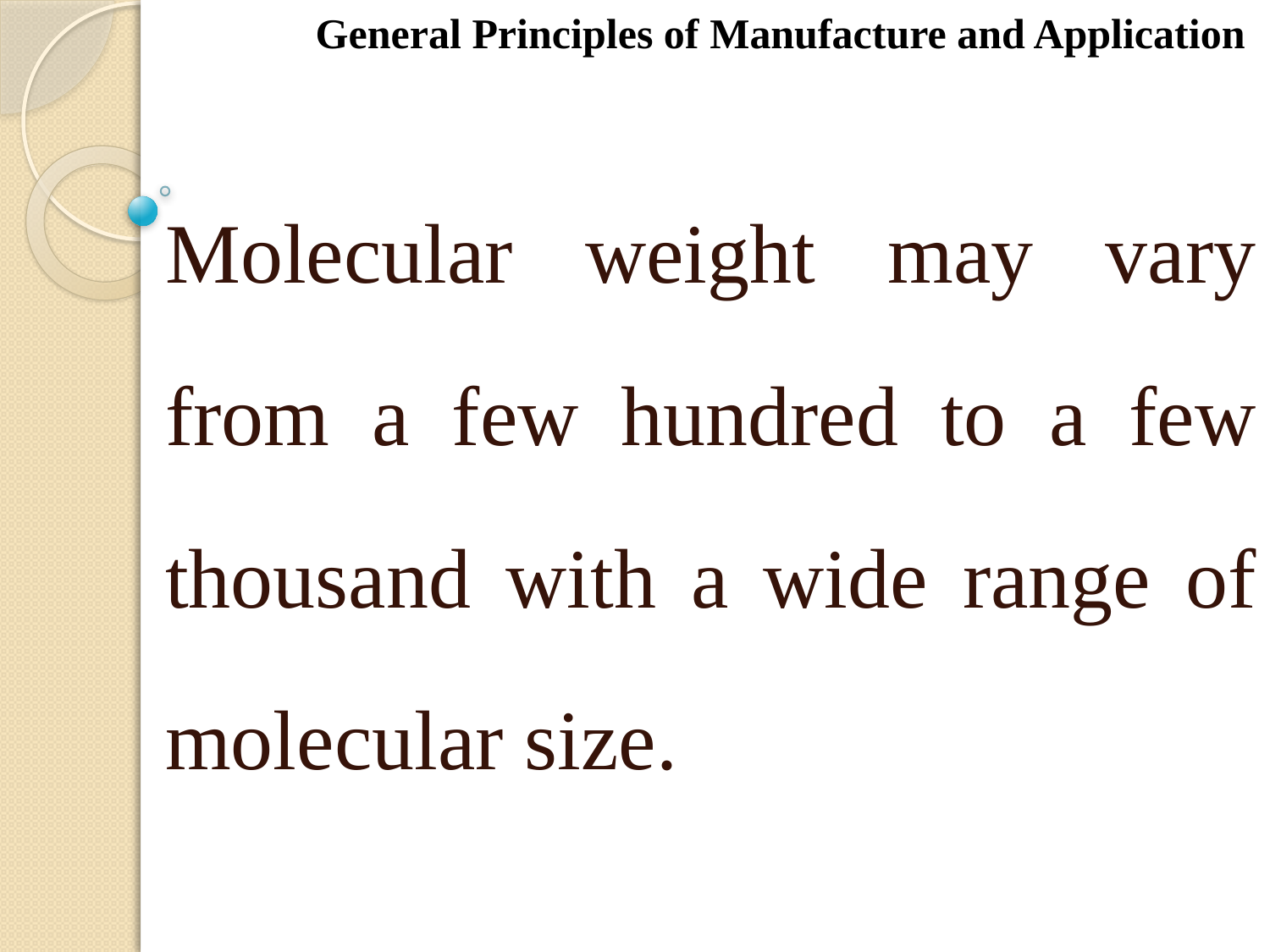

General Principles of Manufacture and Application
Molecular weight may vary from a few hundred to a few thousand with a wide range of molecular size.